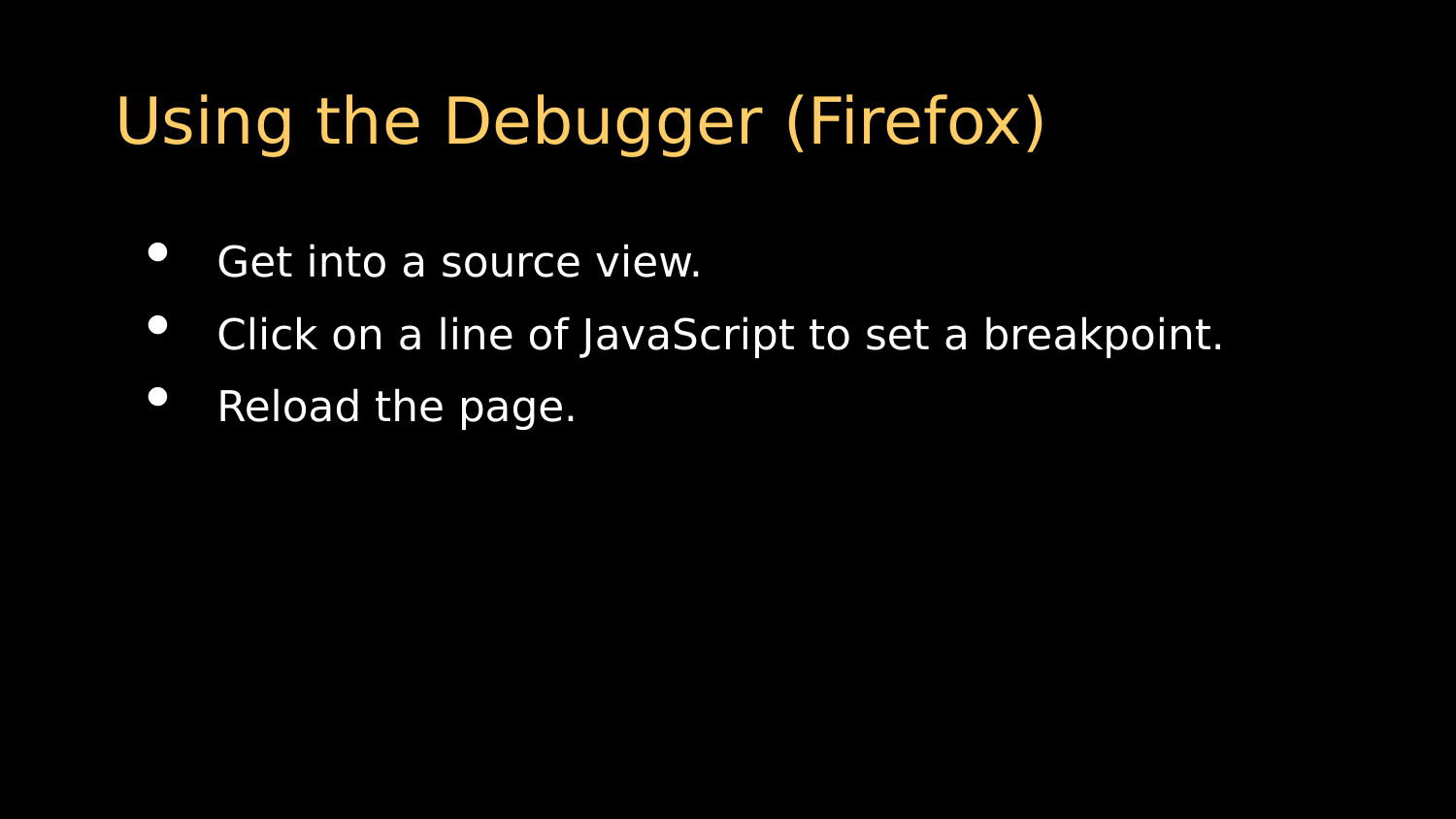

# Using the Debugger (Firefox)
Get into a source view.
Click on a line of JavaScript to set a breakpoint.
Reload the page.